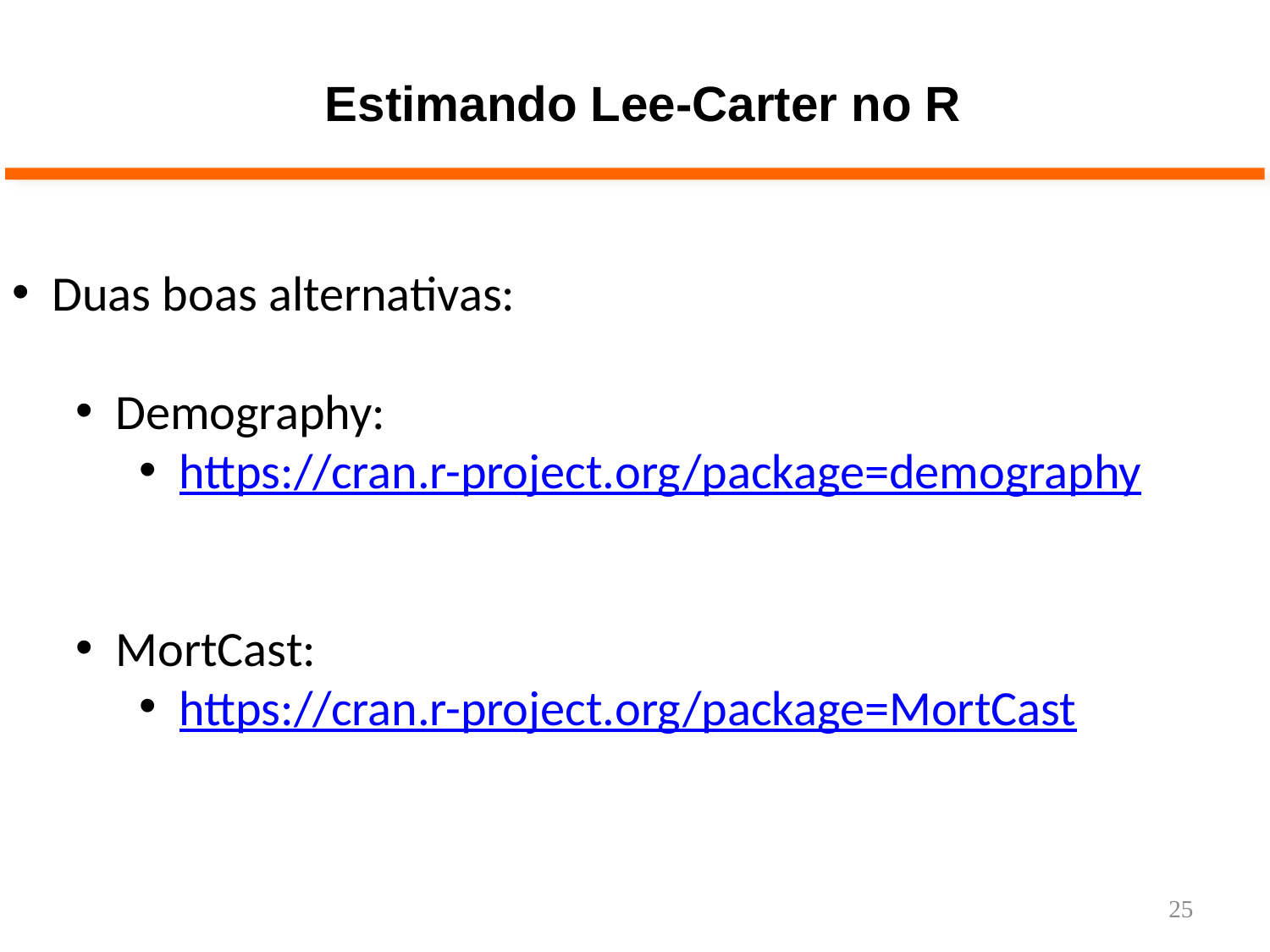

Estimando Lee-Carter no R

Duas boas alternativas:

Demography:
https://cran.r-project.org/package=demography

MortCast:
https://cran.r-project.org/package=MortCast

25